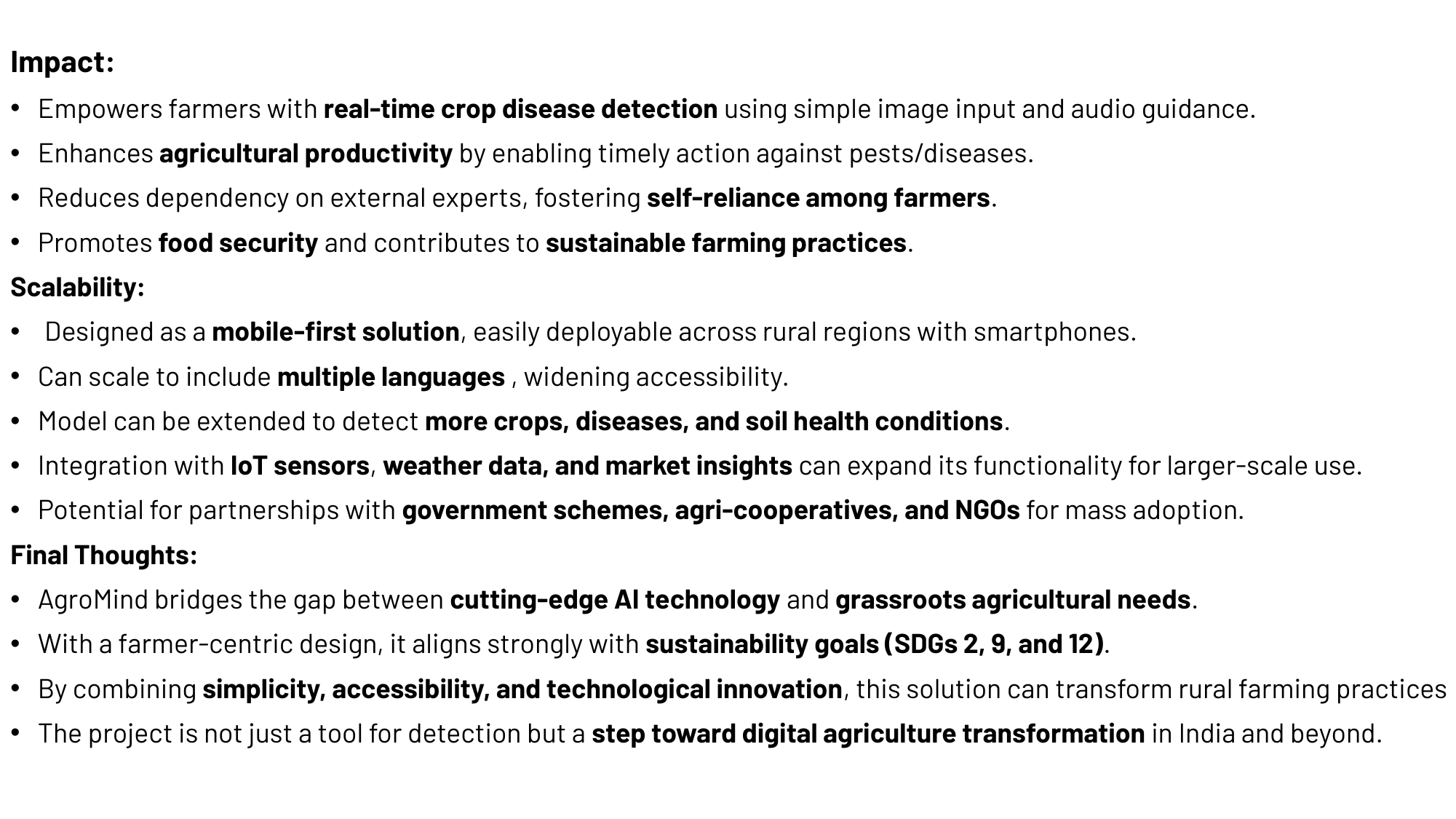

Impact:
Empowers farmers with real-time crop disease detection using simple image input and audio guidance.
Enhances agricultural productivity by enabling timely action against pests/diseases.
Reduces dependency on external experts, fostering self-reliance among farmers.
Promotes food security and contributes to sustainable farming practices.
Scalability:
Designed as a mobile-first solution, easily deployable across rural regions with smartphones.
Can scale to include multiple languages , widening accessibility.
Model can be extended to detect more crops, diseases, and soil health conditions.
Integration with IoT sensors, weather data, and market insights can expand its functionality for larger-scale use.
Potential for partnerships with government schemes, agri-cooperatives, and NGOs for mass adoption.
Final Thoughts:
AgroMind bridges the gap between cutting-edge AI technology and grassroots agricultural needs.
With a farmer-centric design, it aligns strongly with sustainability goals (SDGs 2, 9, and 12).
By combining simplicity, accessibility, and technological innovation, this solution can transform rural farming practices
The project is not just a tool for detection but a step toward digital agriculture transformation in India and beyond.